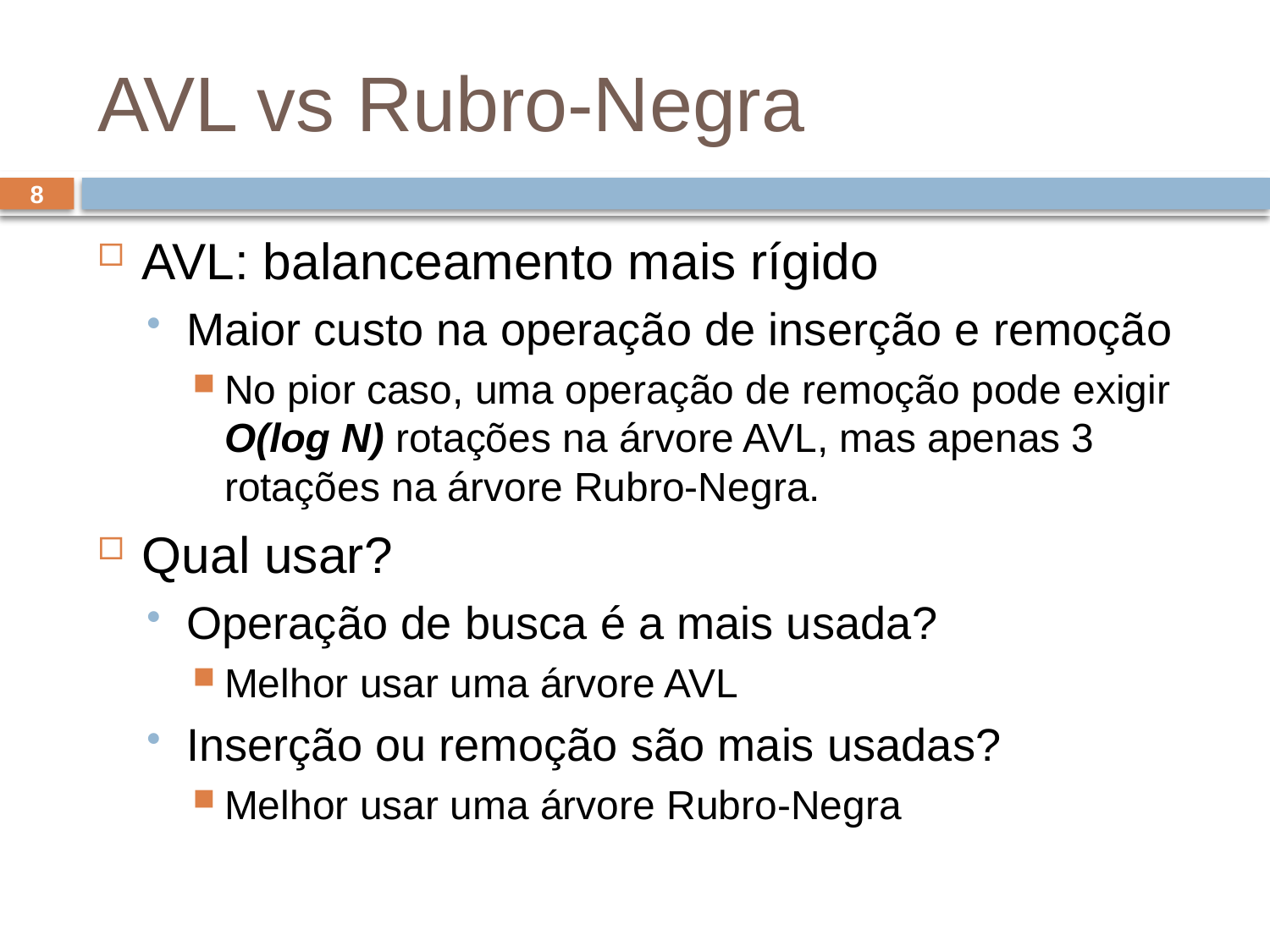

# AVL vs Rubro-Negra
8
AVL: balanceamento mais rígido
Maior custo na operação de inserção e remoção
No pior caso, uma operação de remoção pode exigir O(log N) rotações na árvore AVL, mas apenas 3 rotações na árvore Rubro-Negra.
Qual usar?
Operação de busca é a mais usada?
Melhor usar uma árvore AVL
Inserção ou remoção são mais usadas?
Melhor usar uma árvore Rubro-Negra